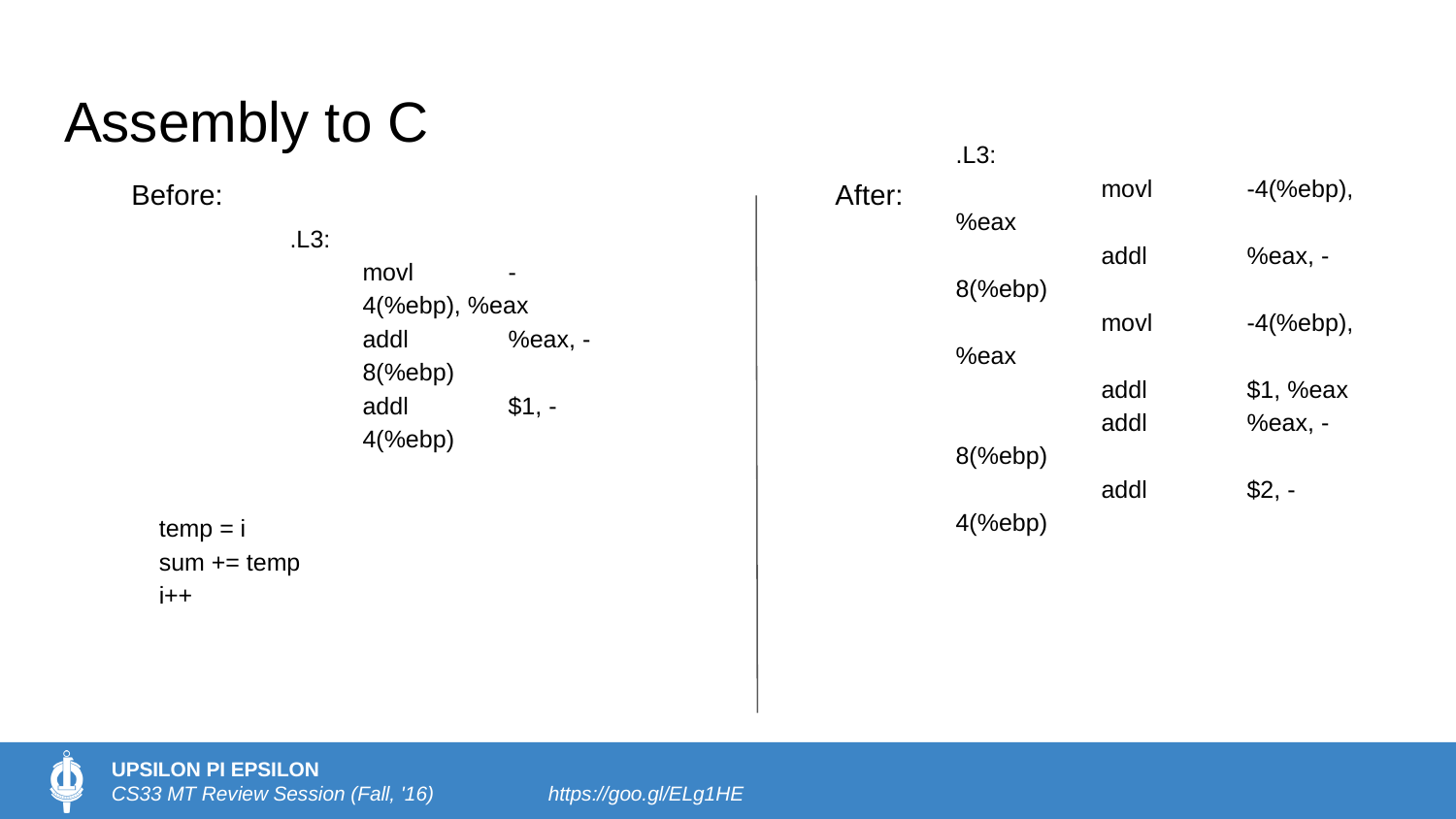

# Assembly to C
Before:
After:
.L3:
	movl	-4(%ebp), %eax
	addl	%eax, -8(%ebp)
	movl	-4(%ebp), %eax
	addl	$1, %eax
	addl	%eax, -8(%ebp)
	addl	$2, -4(%ebp)
.L3:
movl	-4(%ebp), %eax
addl	%eax, -8(%ebp)
addl	$1, -4(%ebp)
temp = i
sum += temp
i++